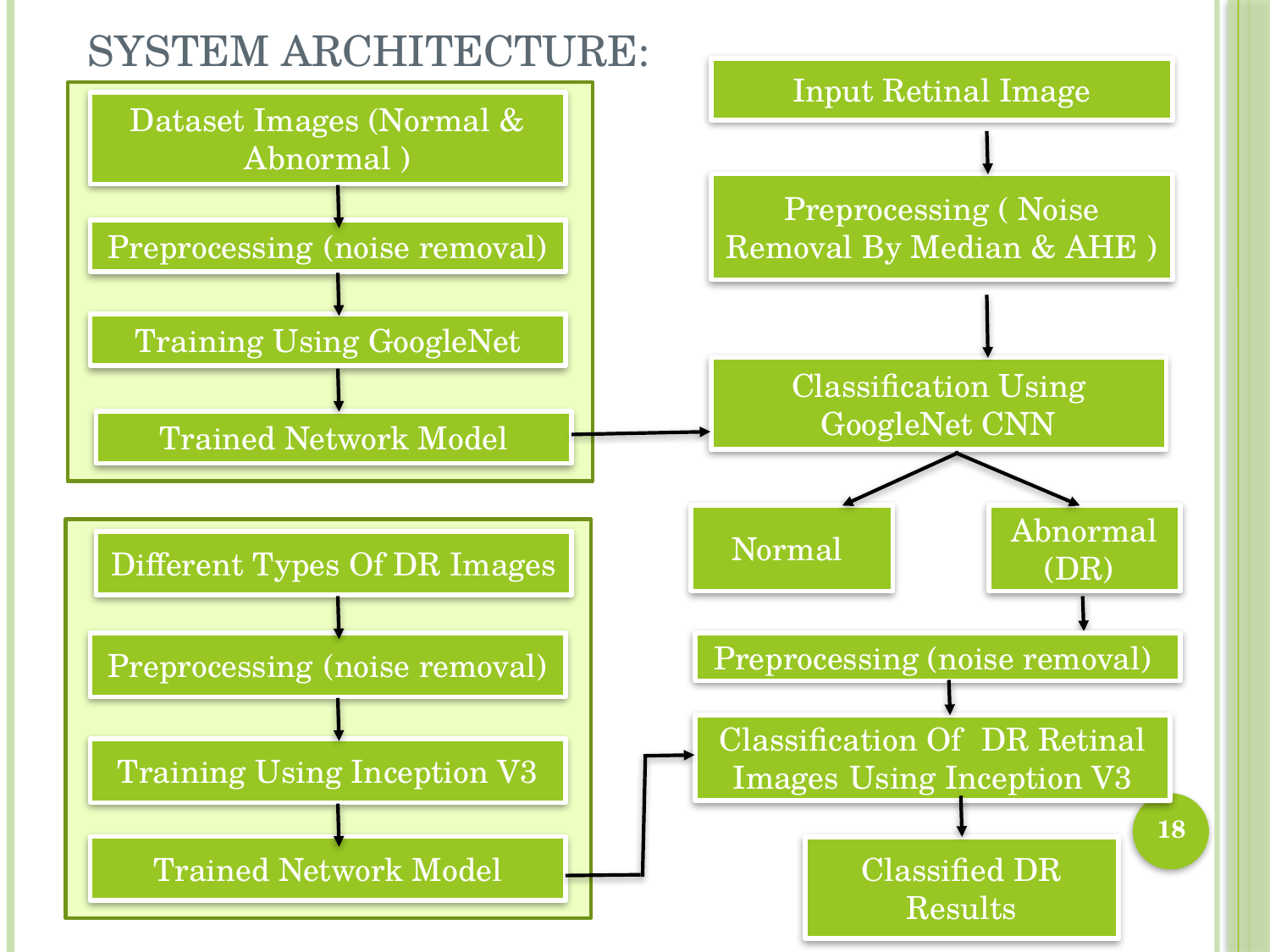

# SYSTEM ARCHITECTURE:
Input Retinal Image

Dataset Images (Normal & Abnormal )
Preprocessing ( Noise Removal By Median & AHE )
Preprocessing (noise removal)
Training Using GoogleNet
Classification Using GoogleNet CNN
Trained Network Model
Normal
Abnormal (DR)

Different Types Of DR Images
Preprocessing (noise removal)
Preprocessing (noise removal)
Classification Of  DR Retinal Images Using Inception V3
Training Using Inception V3
18
Trained Network Model
Classified DR Results